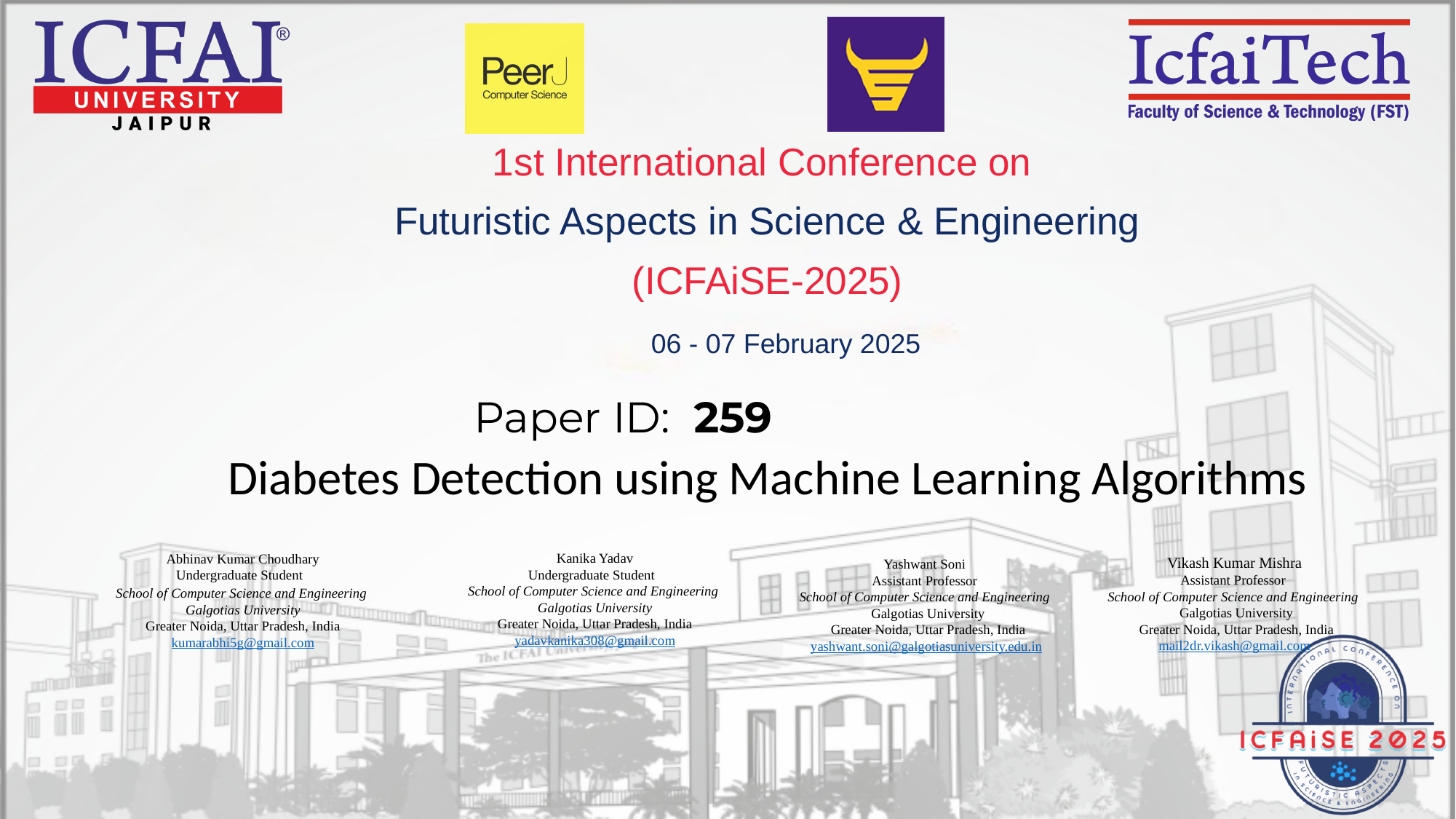

# 1st International Conference on Futuristic Aspects in Science & Engineering (ICFAiSE-2025)
06 - 07 February 2025
Paper ID:  259
Diabetes Detection using Machine Learning Algorithms
Abhinav Kumar Choudhary
Undergraduate Student
School of Computer Science and Engineering
Galgotias University
Greater Noida, Uttar Pradesh, India
kumarabhi5g@gmail.com
Kanika Yadav
Undergraduate Student
School of Computer Science and Engineering
Galgotias University
Greater Noida, Uttar Pradesh, India
yadavkanika308@gmail.com
Vikash Kumar Mishra
Assistant Professor
School of Computer Science and Engineering
 Galgotias University
 Greater Noida, Uttar Pradesh, India
mail2dr.vikash@gmail.com
Yashwant Soni
Assistant Professor
School of Computer Science and Engineering
 Galgotias University
 Greater Noida, Uttar Pradesh, India
yashwant.soni@galgotiasuniversity.edu.in